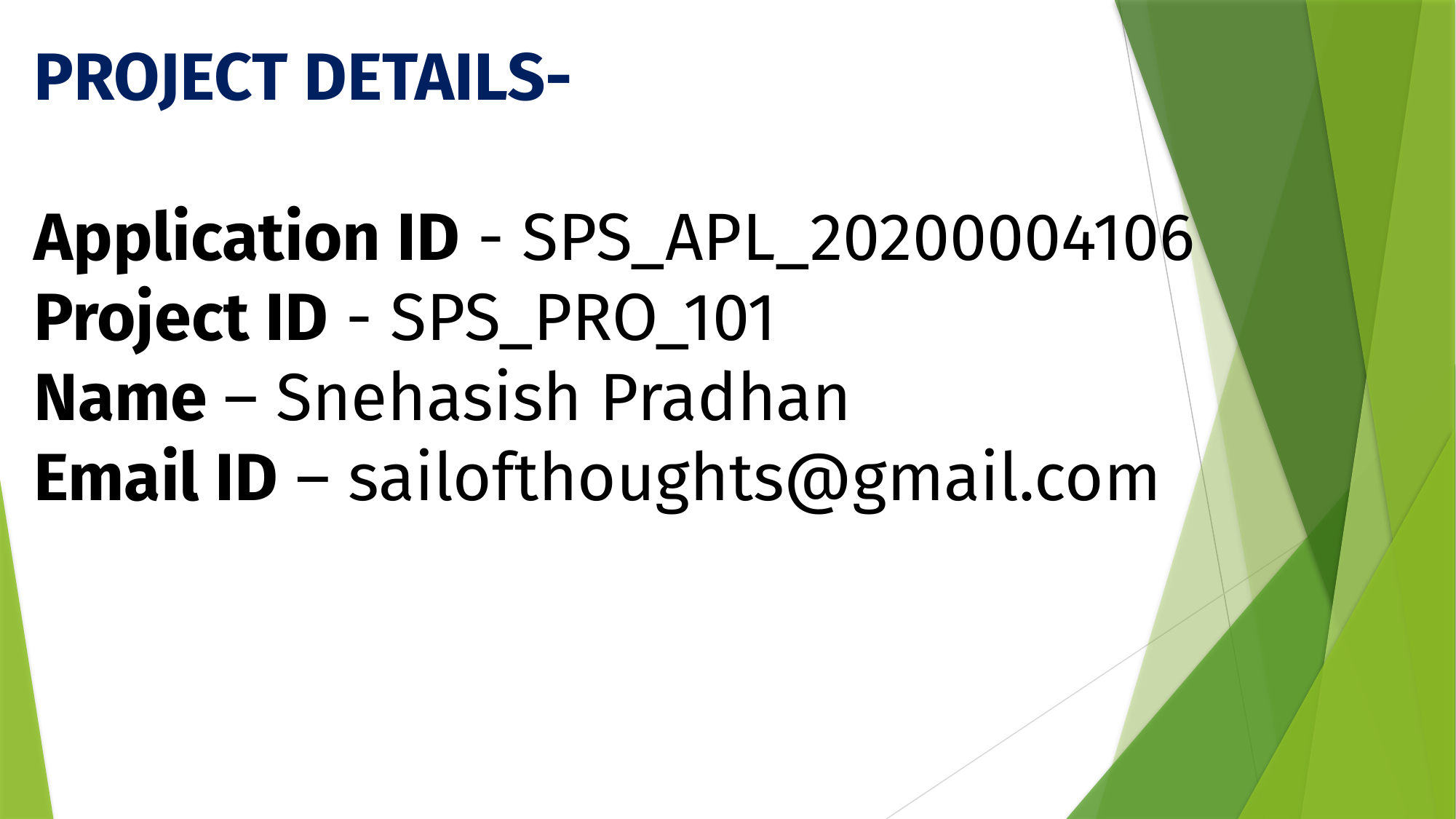

PROJECT DETAILS-

Application ID - SPS_APL_20200004106
Project ID - SPS_PRO_101
Name – Snehasish Pradhan
Email ID – sailofthoughts@gmail.com